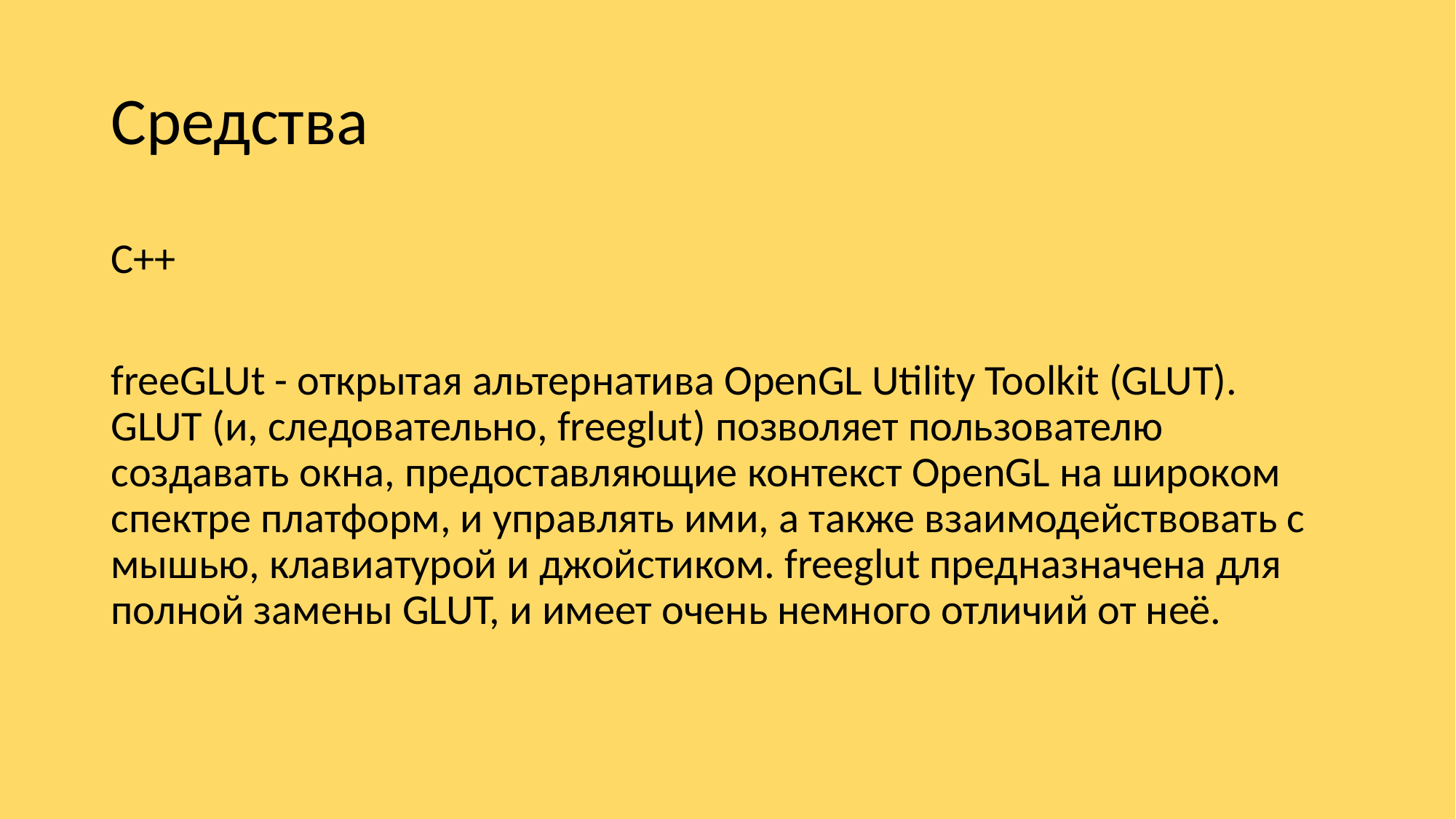

# Средства
C++

freeGLUt - открытая альтернатива OpenGL Utility Toolkit (GLUT). GLUT (и, следовательно, freeglut) позволяет пользователю создавать окна, предоставляющие контекст OpenGL на широком спектре платформ, и управлять ими, а также взаимодействовать с мышью, клавиатурой и джойстиком. freeglut предназначена для полной замены GLUT, и имеет очень немного отличий от неё.